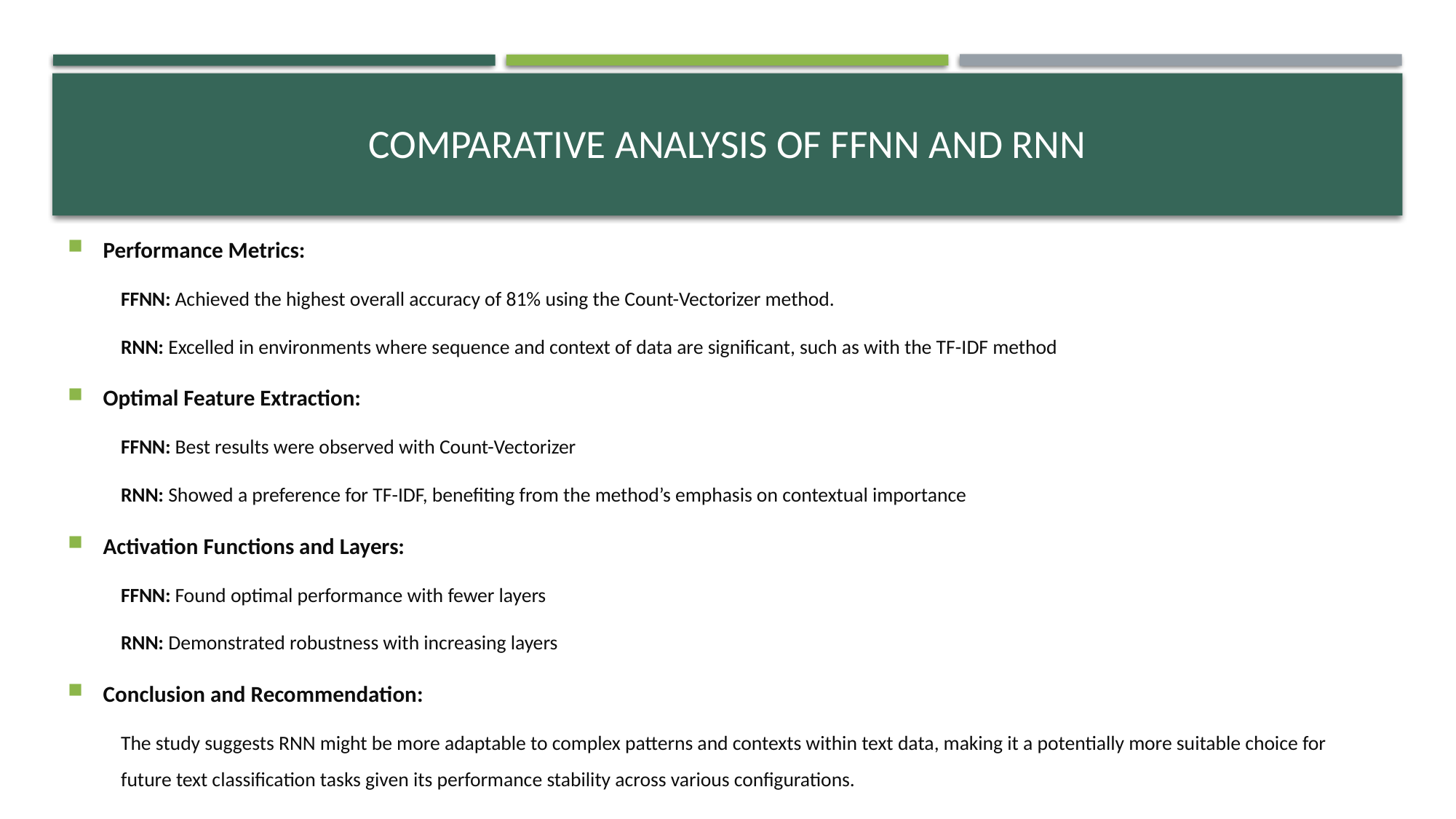

# Comparative Analysis of FFNN and RNN
Performance Metrics:
FFNN: Achieved the highest overall accuracy of 81% using the Count-Vectorizer method.
RNN: Excelled in environments where sequence and context of data are significant, such as with the TF-IDF method
Optimal Feature Extraction:
FFNN: Best results were observed with Count-Vectorizer
RNN: Showed a preference for TF-IDF, benefiting from the method’s emphasis on contextual importance
Activation Functions and Layers:
FFNN: Found optimal performance with fewer layers
RNN: Demonstrated robustness with increasing layers
Conclusion and Recommendation:
The study suggests RNN might be more adaptable to complex patterns and contexts within text data, making it a potentially more suitable choice for future text classification tasks given its performance stability across various configurations.